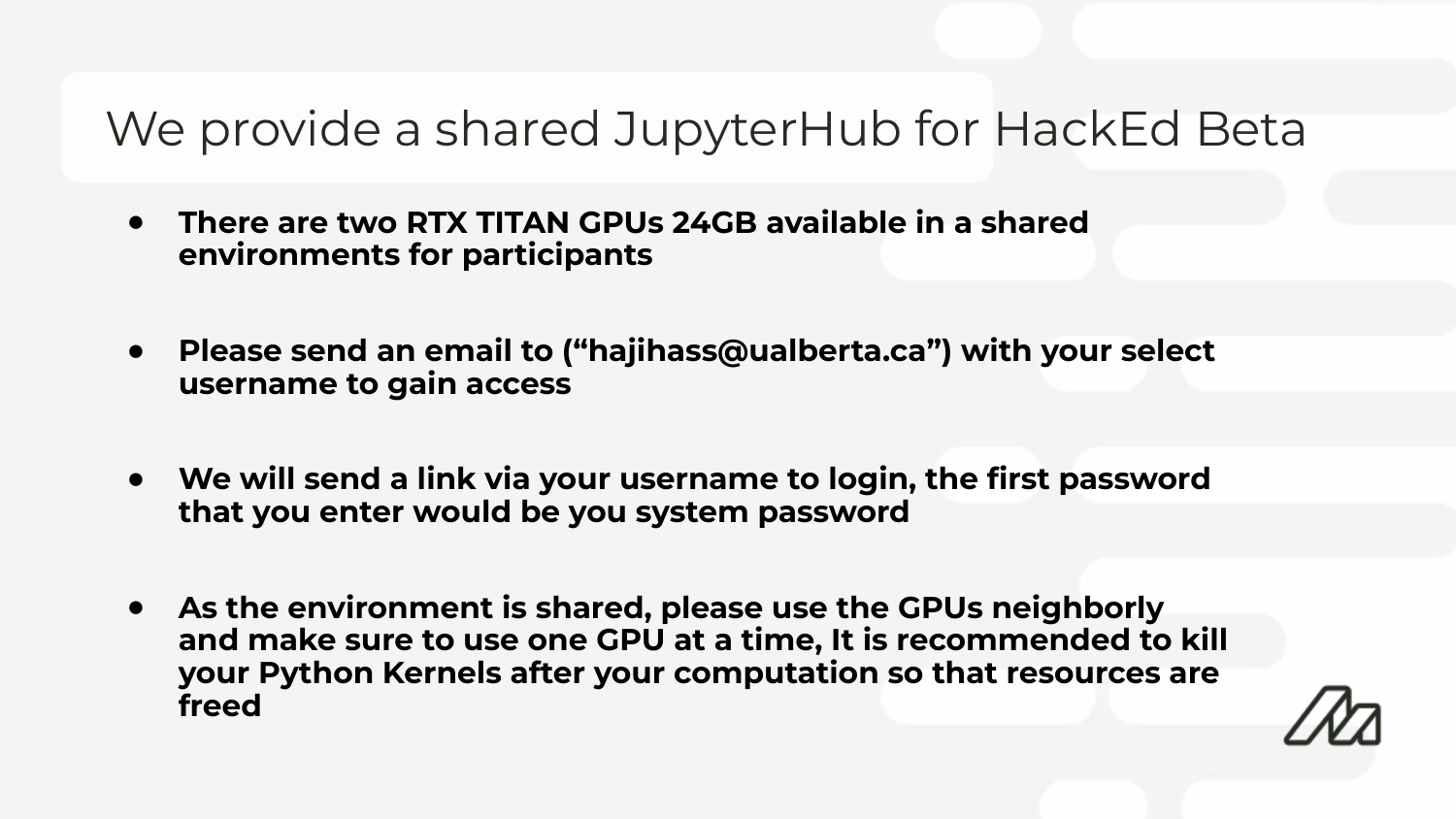

# We provide a shared JupyterHub for HackEd Beta
There are two RTX TITAN GPUs 24GB available in a shared environments for participants

Please send an email to (“hajihass@ualberta.ca”) with your select username to gain access

We will send a link via your username to login, the first password that you enter would be you system password

As the environment is shared, please use the GPUs neighborly and make sure to use one GPU at a time, It is recommended to kill your Python Kernels after your computation so that resources are freed